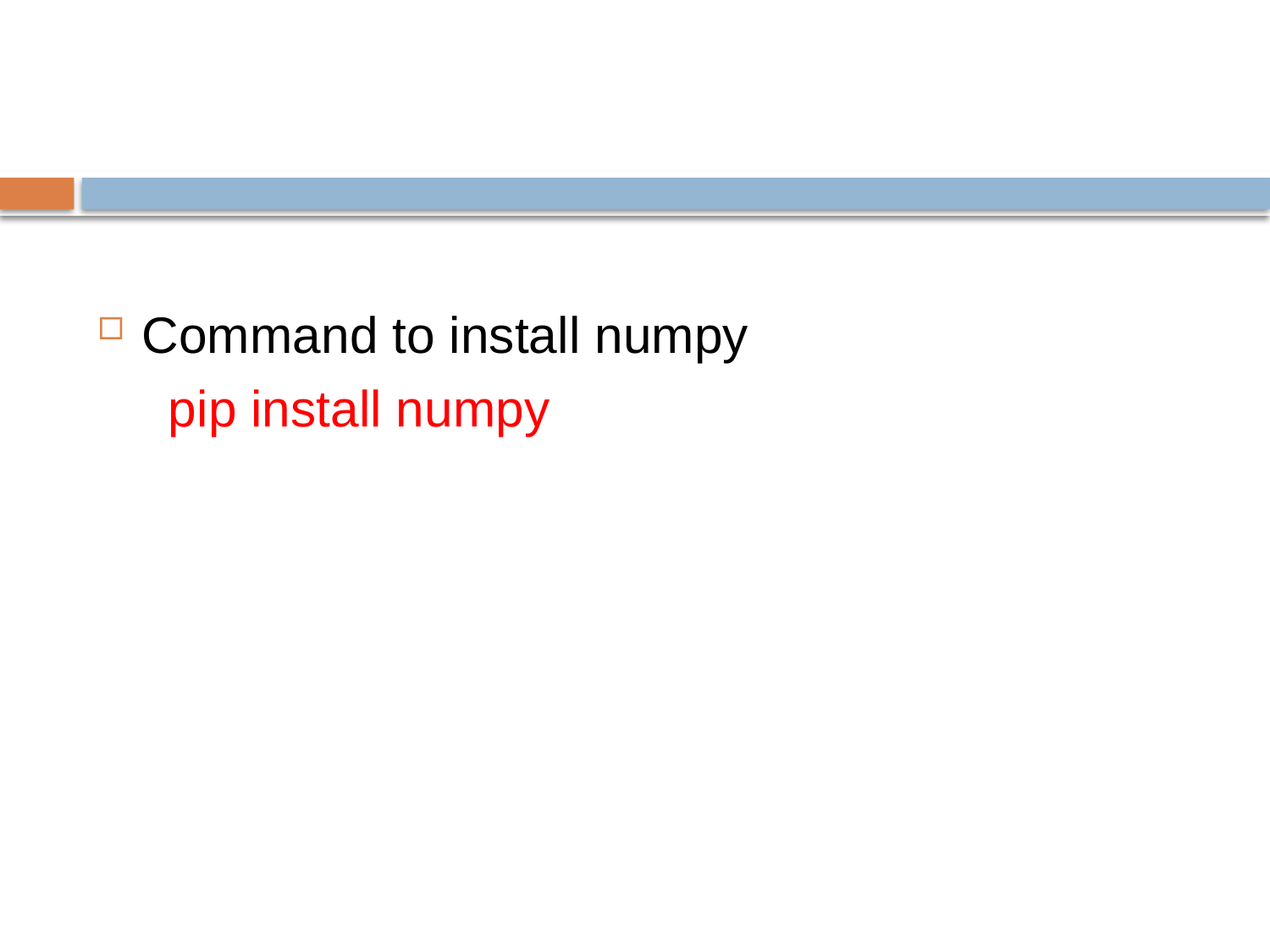

#

Command to install numpy
     pip install numpy